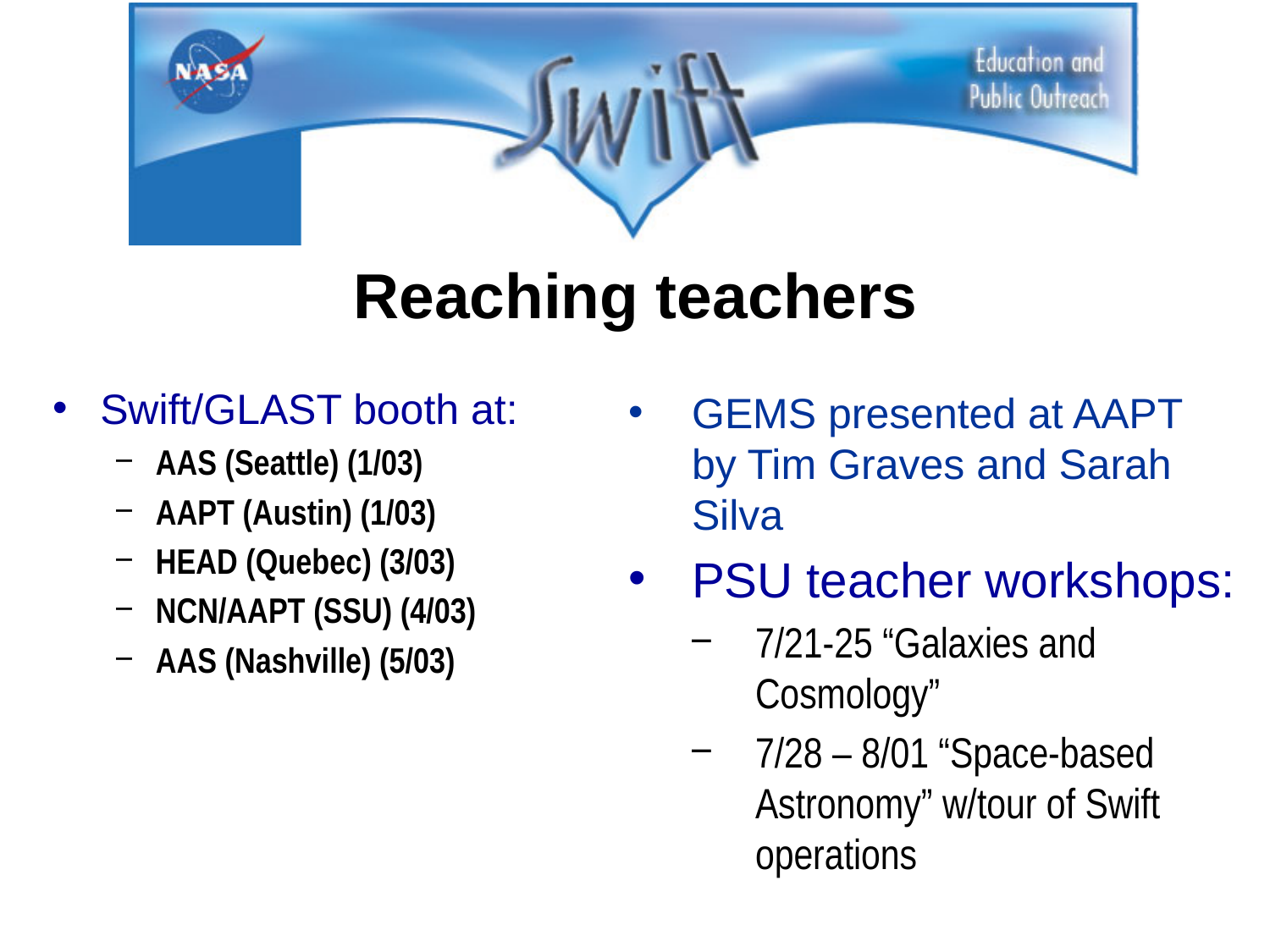

Reaching teachers
Swift/GLAST booth at:
AAS (Seattle) (1/03)
AAPT (Austin) (1/03)
HEAD (Quebec) (3/03)
NCN/AAPT (SSU) (4/03)
AAS (Nashville) (5/03)

GEMS presented at AAPT by Tim Graves and Sarah Silva
PSU teacher workshops:
7/21-25 “Galaxies and Cosmology”
7/28 – 8/01 “Space-based Astronomy” w/tour of Swift operations